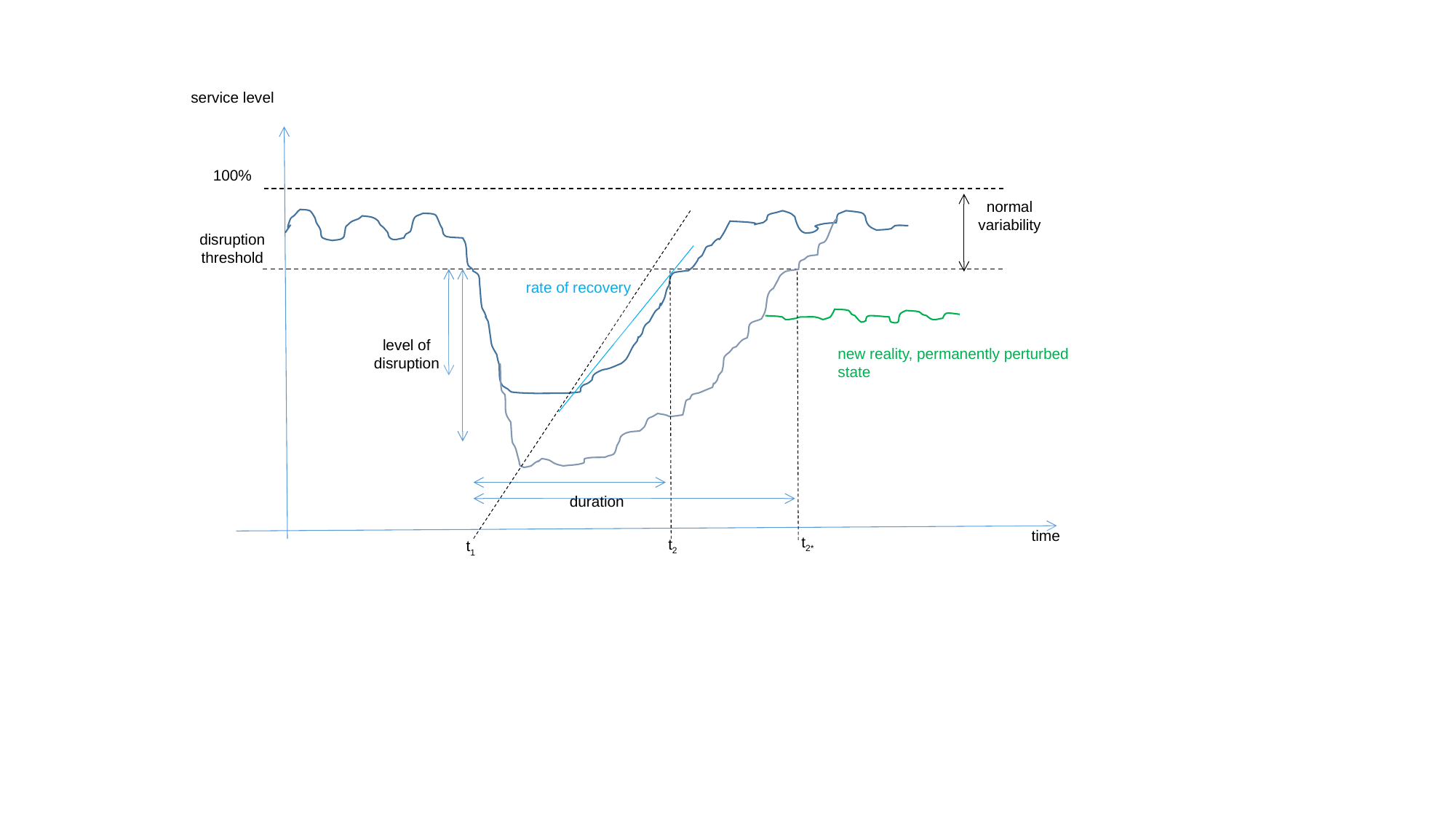

service level
100%
normal variability

disruption threshold
rate of recovery

level of disruption
new reality, permanently perturbed state
duration
time
t2*
t2
t1